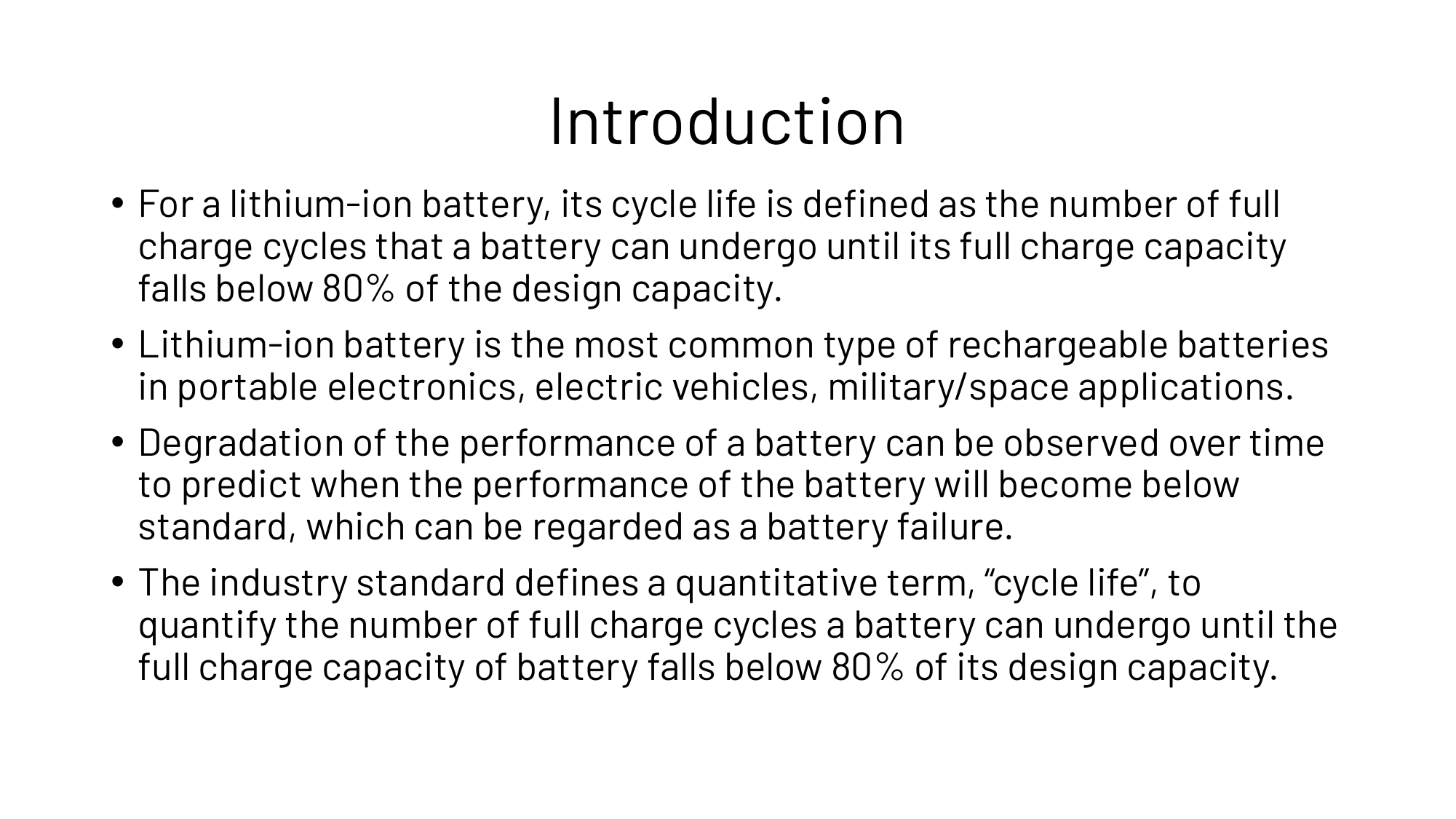

# Introduction
For a lithium-ion battery, its cycle life is defined as the number of full charge cycles that a battery can undergo until its full charge capacity falls below 80% of the design capacity.
Lithium-ion battery is the most common type of rechargeable batteries in portable electronics, electric vehicles, military/space applications.
Degradation of the performance of a battery can be observed over time to predict when the performance of the battery will become below standard, which can be regarded as a battery failure.
The industry standard defines a quantitative term, “cycle life”, to quantify the number of full charge cycles a battery can undergo until the full charge capacity of battery falls below 80% of its design capacity.